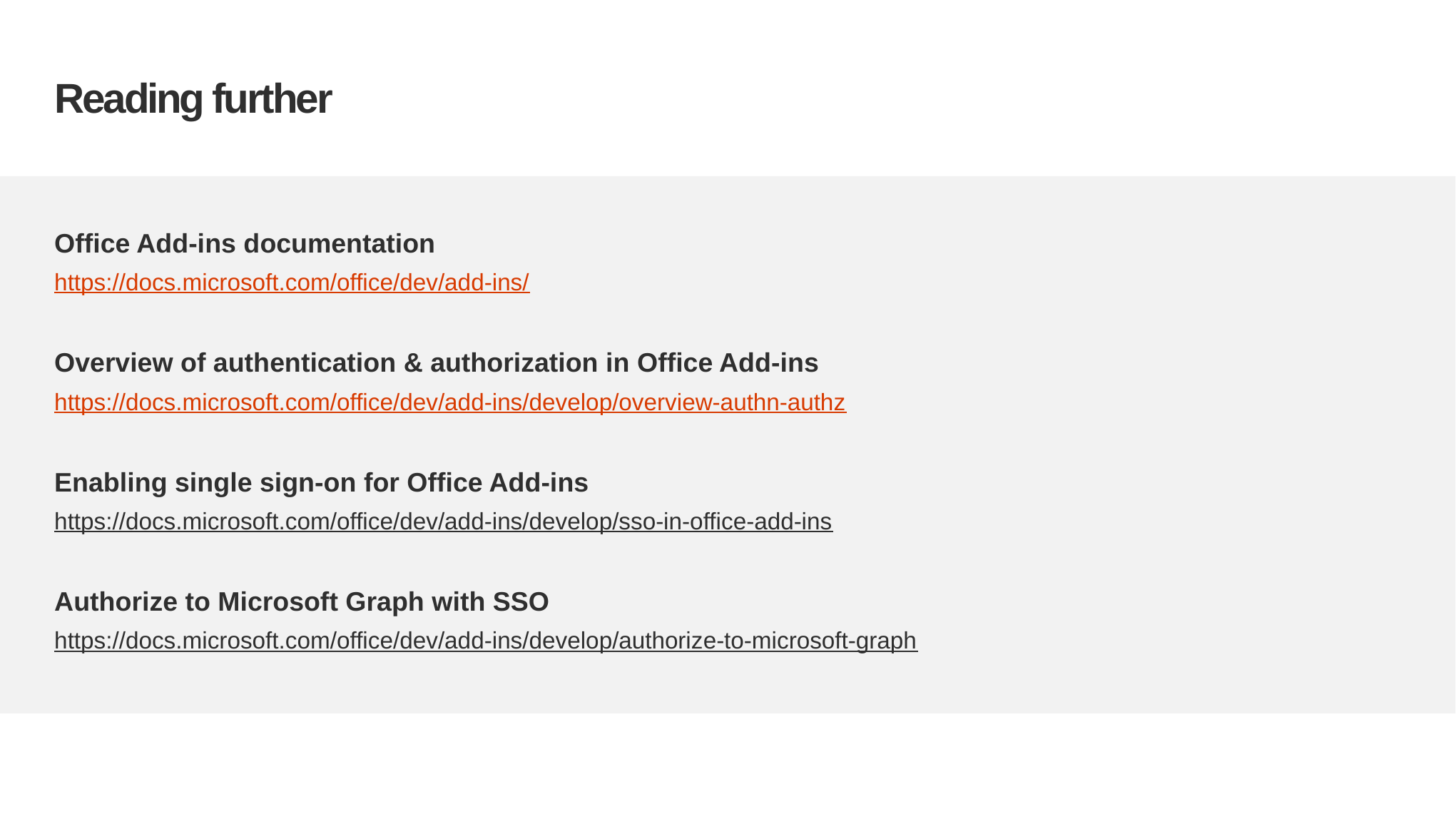

# Reading further

Office Add-ins documentation
https://docs.microsoft.com/office/dev/add-ins/

Overview of authentication & authorization in Office Add-ins
https://docs.microsoft.com/office/dev/add-ins/develop/overview-authn-authz

Enabling single sign-on for Office Add-ins
https://docs.microsoft.com/office/dev/add-ins/develop/sso-in-office-add-ins

Authorize to Microsoft Graph with SSO
https://docs.microsoft.com/office/dev/add-ins/develop/authorize-to-microsoft-graph